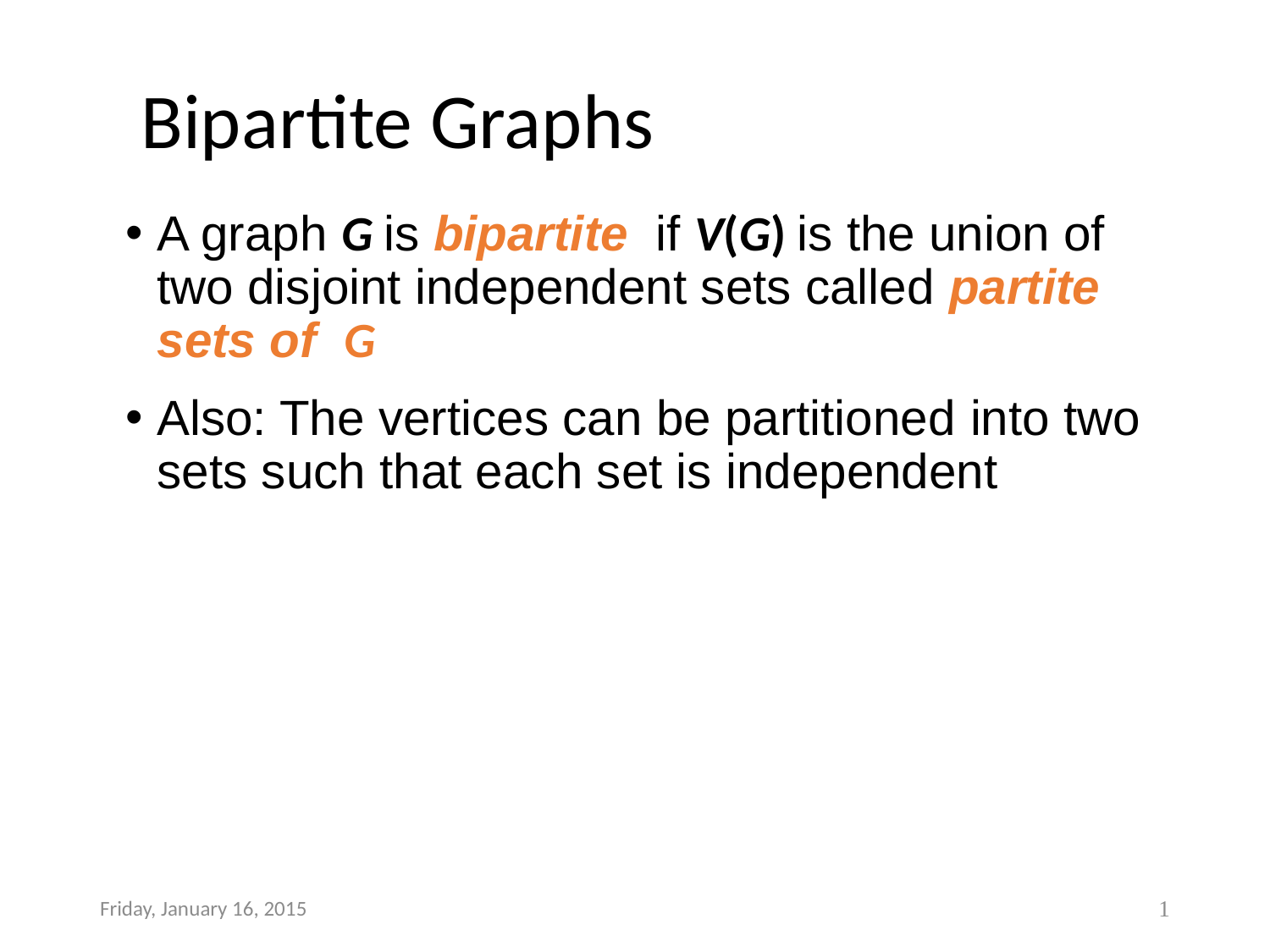

# Bipartite Graphs
A graph G is bipartite  if V(G) is the union of two disjoint independent sets called partite sets of  G
Also: The vertices can be partitioned into two sets such that each set is independent

Friday, January 16, 2015
1